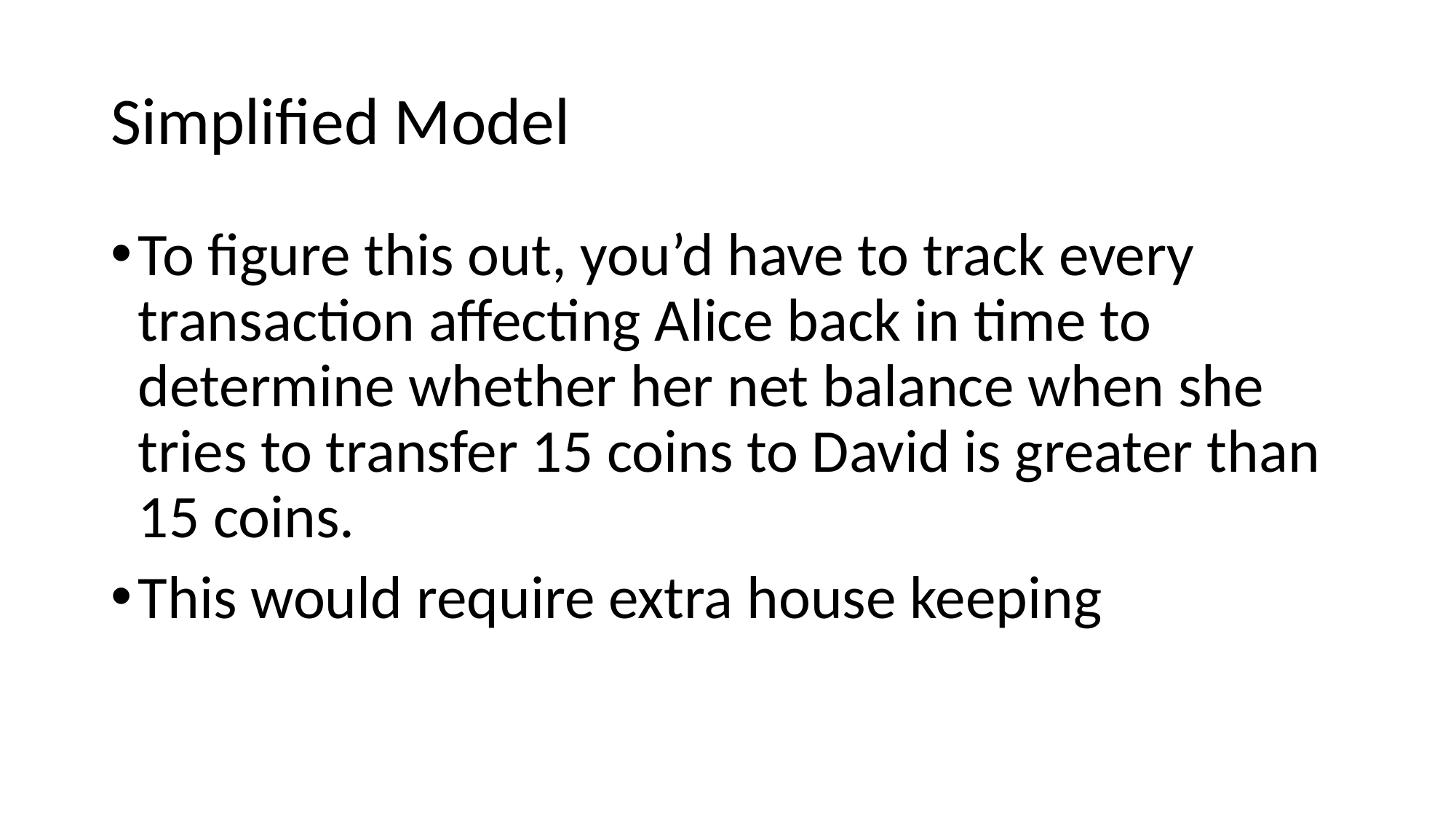

# Simplified Model
To figure this out, you’d have to track every transaction affecting Alice back in time to determine whether her net balance when she tries to transfer 15 coins to David is greater than 15 coins.
This would require extra house keeping